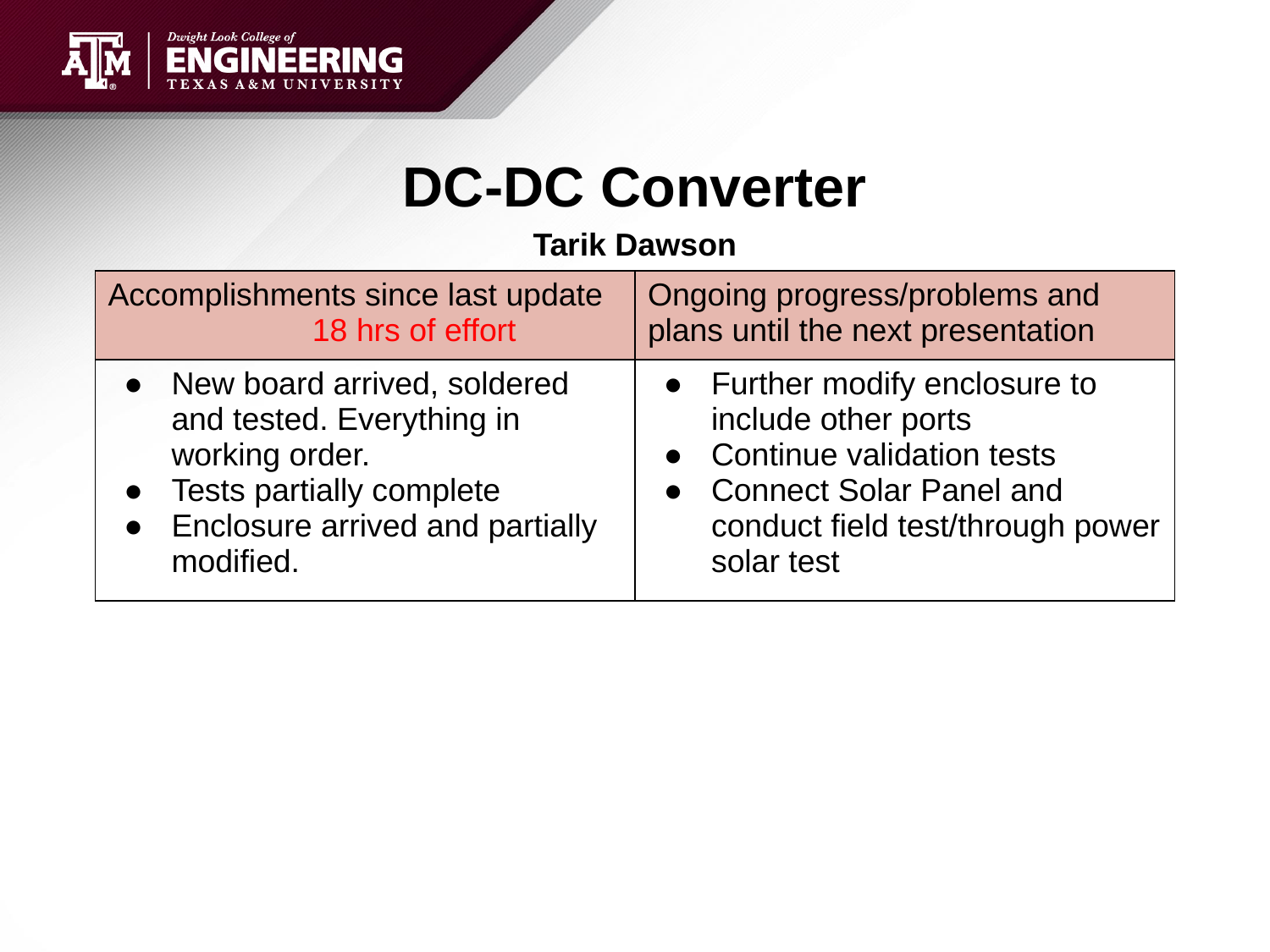

# DC-DC Converter
Tarik Dawson
| Accomplishments since last update 18 hrs of effort | Ongoing progress/problems and plans until the next presentation |
| --- | --- |
| New board arrived, soldered and tested. Everything in working order. Tests partially complete Enclosure arrived and partially modified. | Further modify enclosure to include other ports Continue validation tests Connect Solar Panel and conduct field test/through power solar test |